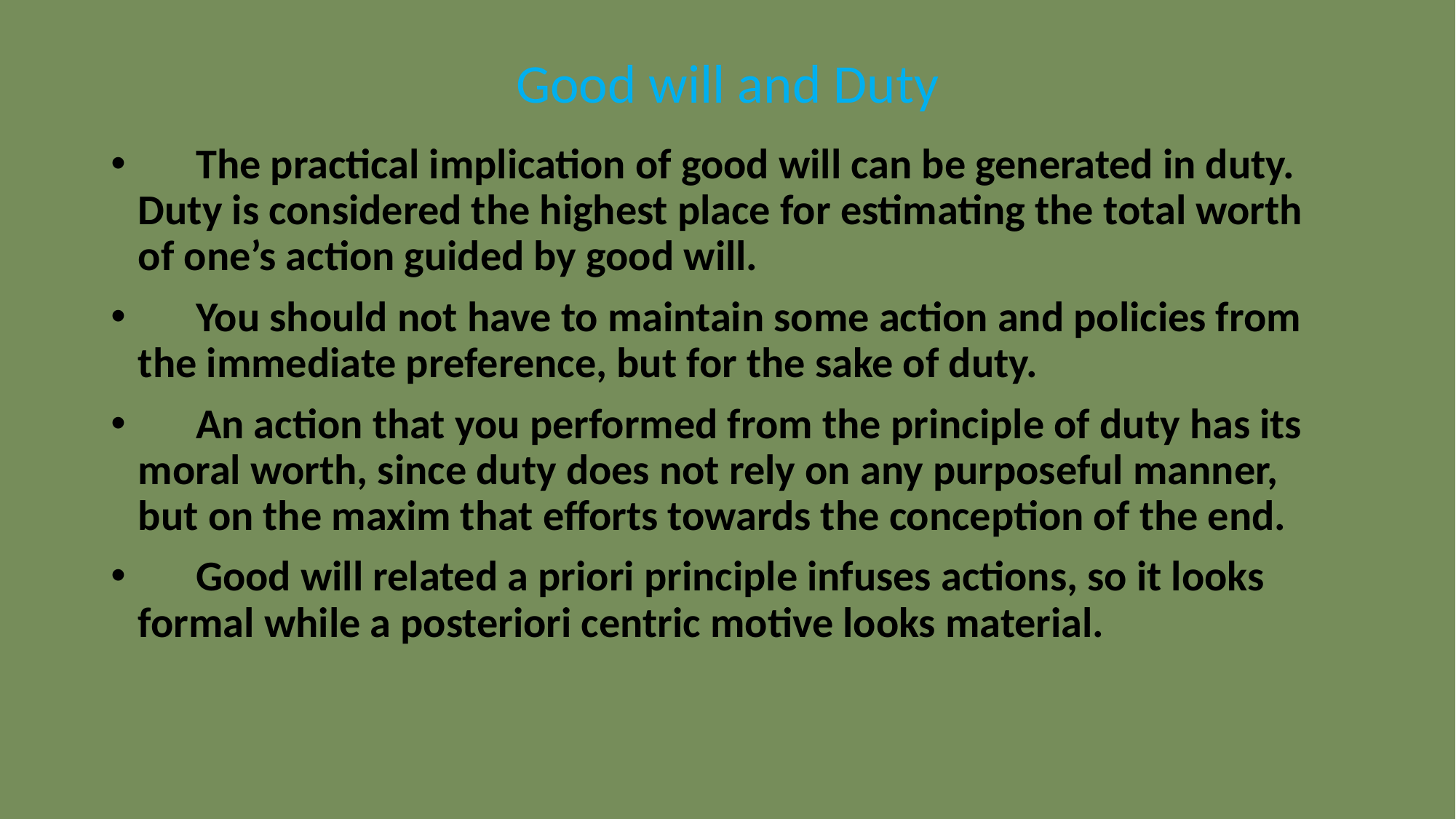

# Good will and Duty
      The practical implication of good will can be generated in duty. Duty is considered the highest place for estimating the total worth of one’s action guided by good will.
      You should not have to maintain some action and policies from the immediate preference, but for the sake of duty.
      An action that you performed from the principle of duty has its moral worth, since duty does not rely on any purposeful manner, but on the maxim that efforts towards the conception of the end.
      Good will related a priori principle infuses actions, so it looks formal while a posteriori centric motive looks material.